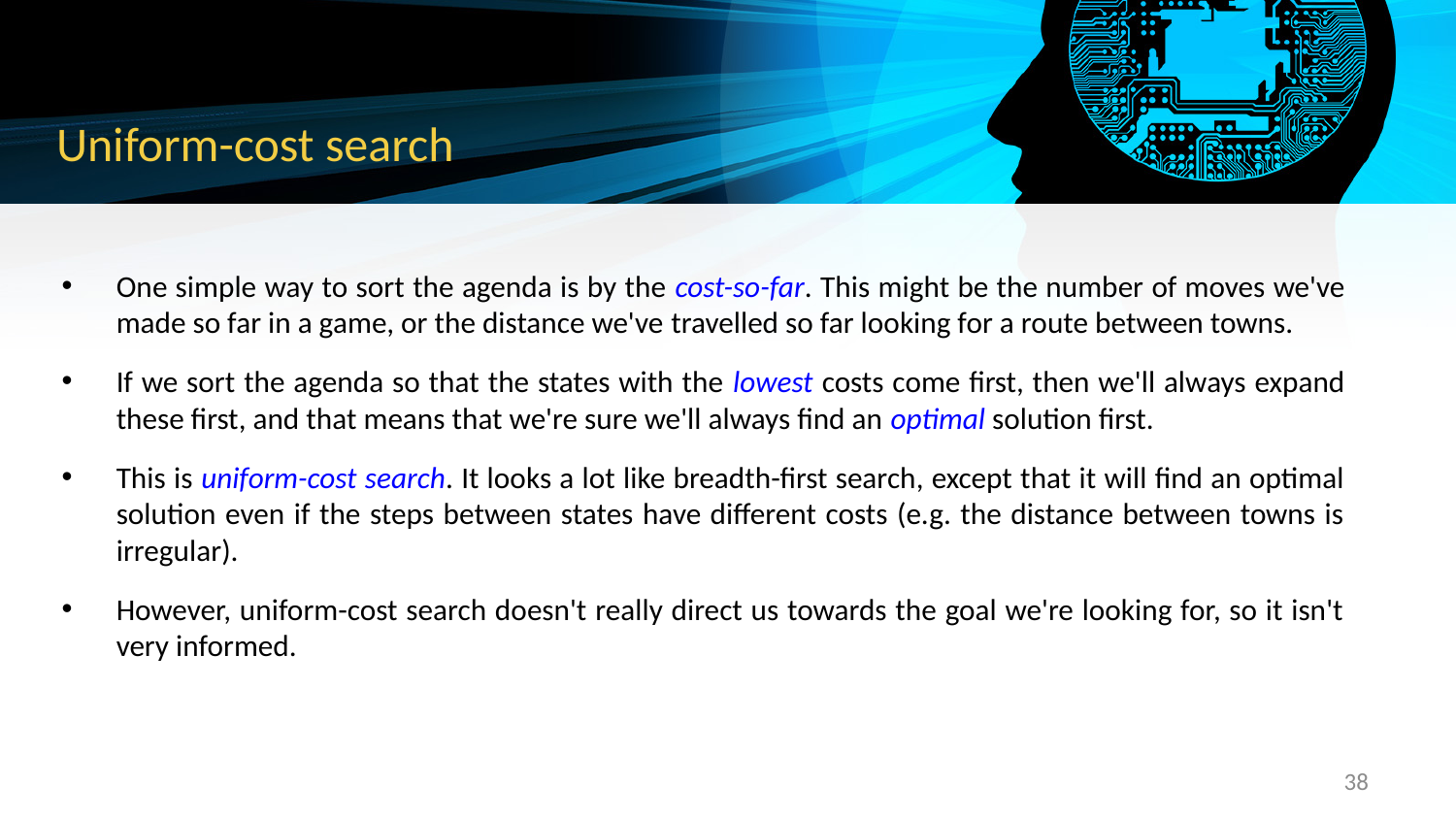

# Uniform-cost search
One simple way to sort the agenda is by the cost-so-far. This might be the number of moves we've made so far in a game, or the distance we've travelled so far looking for a route between towns.

If we sort the agenda so that the states with the lowest costs come first, then we'll always expand these first, and that means that we're sure we'll always find an optimal solution first.

This is uniform-cost search. It looks a lot like breadth-first search, except that it will find an optimal solution even if the steps between states have different costs (e.g. the distance between towns is irregular).

However, uniform-cost search doesn't really direct us towards the goal we're looking for, so it isn't very informed.

38